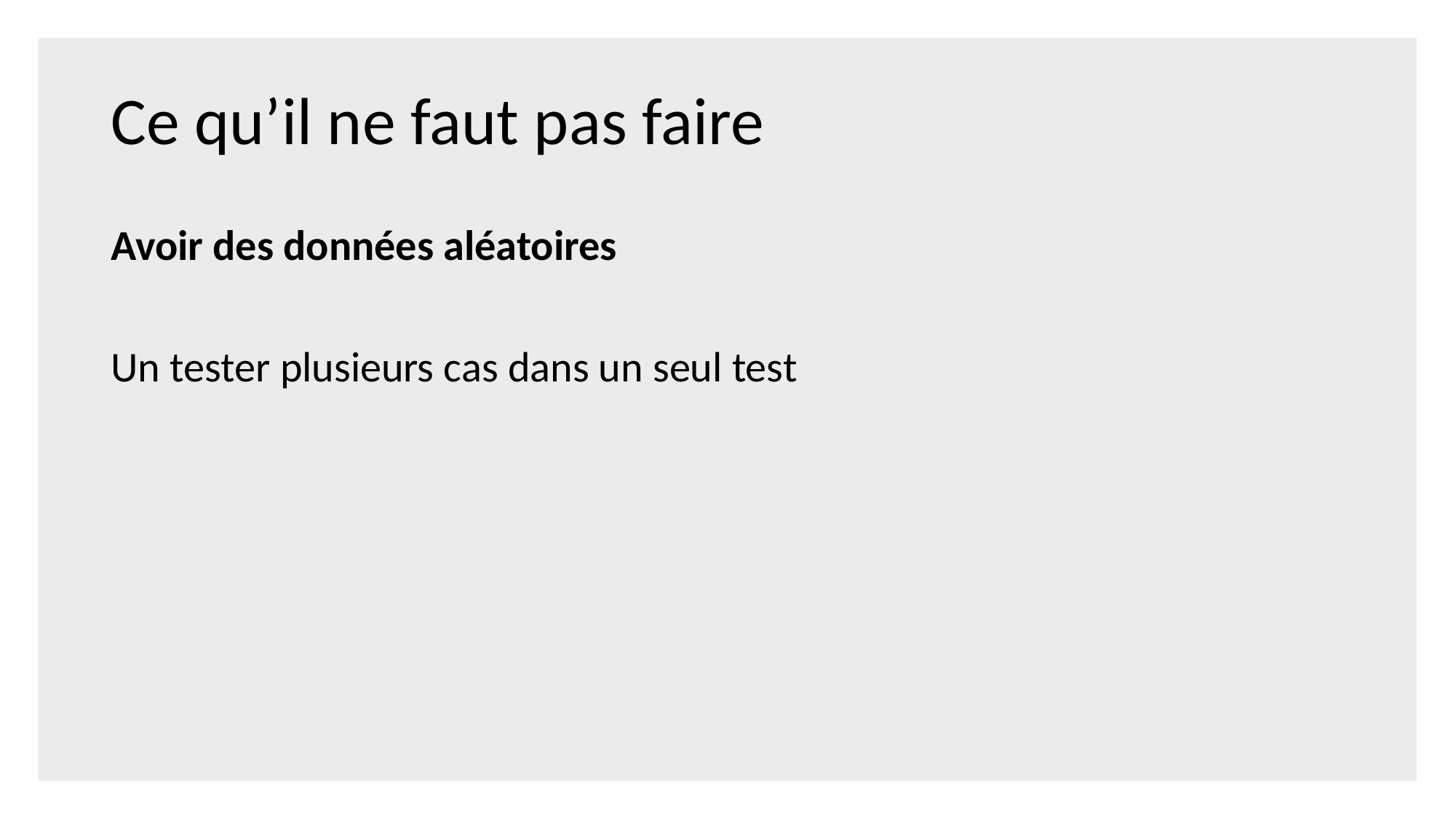

# Ce qu’il ne faut pas faire
Avoir des données aléatoires

Un tester plusieurs cas dans un seul test